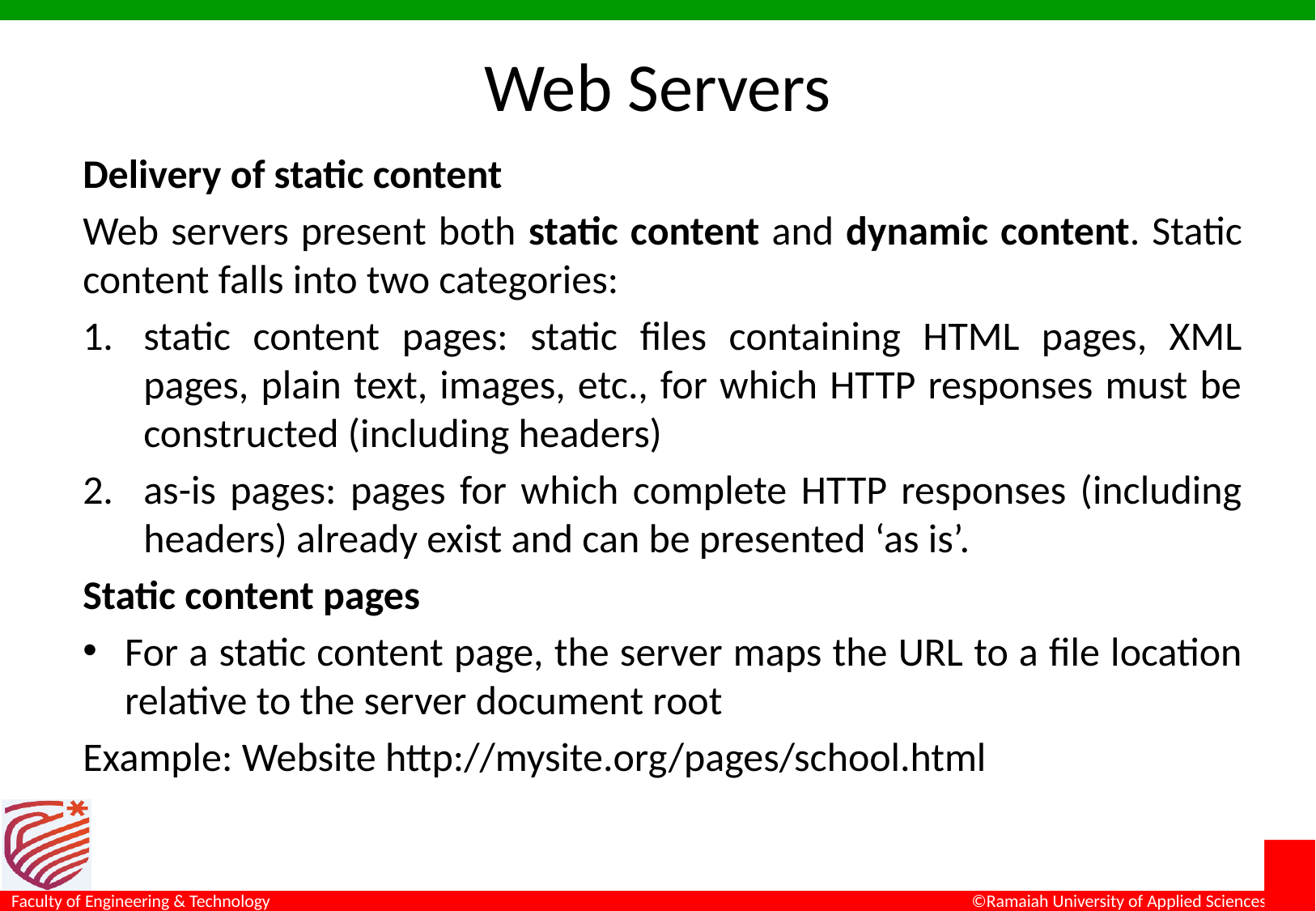

# Web Servers
Delivery of static content
Web servers present both static content and dynamic content. Static content falls into two categories:
static content pages: static files containing HTML pages, XML pages, plain text, images, etc., for which HTTP responses must be constructed (including headers)
as-is pages: pages for which complete HTTP responses (including headers) already exist and can be presented ‘as is’.
Static content pages
For a static content page, the server maps the URL to a file location relative to the server document root
Example: Website http://mysite.org/pages/school.html